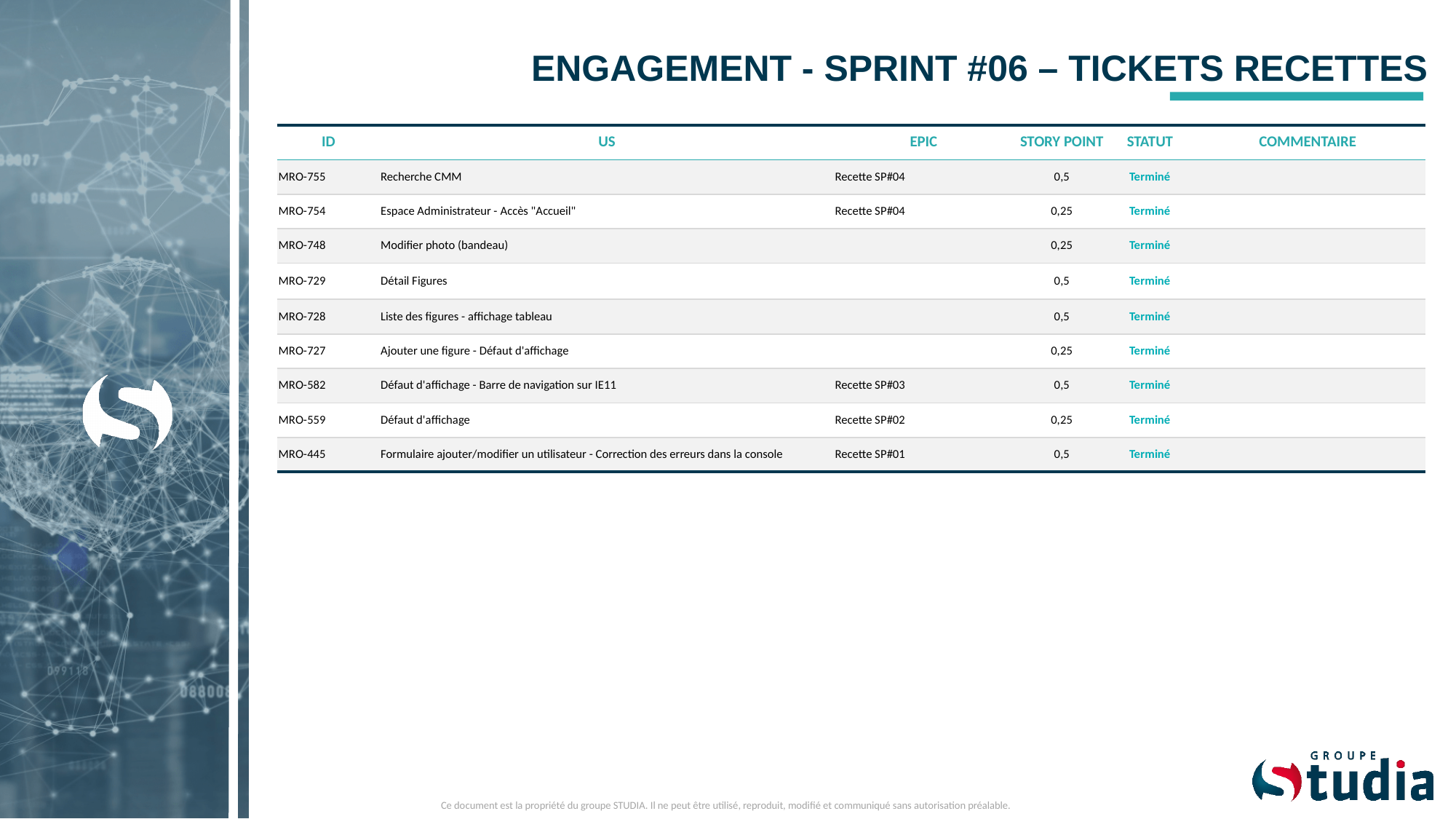

# ENGAGEMENT - SPRINT #06 – TICKETS RECETTES
| ID | US | EPIC | STORY POINT | STATUT | COMMENTAIRE |
| --- | --- | --- | --- | --- | --- |
| MRO-755 | Recherche CMM | Recette SP#04 | 0,5 | Terminé |  |
| MRO-754 | Espace Administrateur - Accès "Accueil" | Recette SP#04 | 0,25 | Terminé |  |
| MRO-748 | Modifier photo (bandeau) |  | 0,25 | Terminé |  |
| MRO-729 | Détail Figures |  | 0,5 | Terminé |  |
| MRO-728 | Liste des figures - affichage tableau |  | 0,5 | Terminé |  |
| MRO-727 | Ajouter une figure - Défaut d'affichage |  | 0,25 | Terminé |  |
| MRO-582 | Défaut d'affichage - Barre de navigation sur IE11 | Recette SP#03 | 0,5 | Terminé |  |
| MRO-559 | Défaut d'affichage | Recette SP#02 | 0,25 | Terminé |  |
| MRO-445 | Formulaire ajouter/modifier un utilisateur - Correction des erreurs dans la console | Recette SP#01 | 0,5 | Terminé |  |